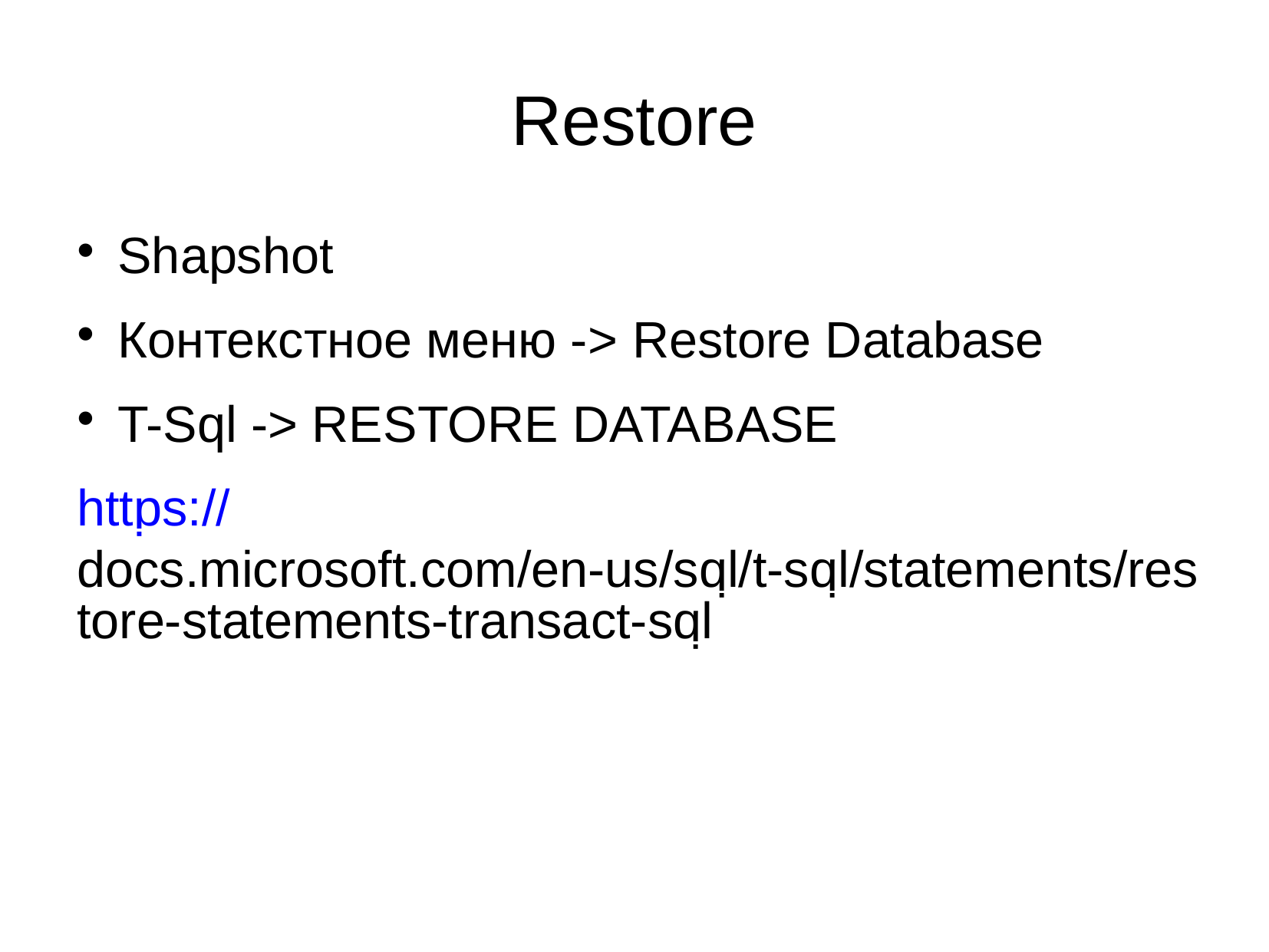

Restore
Shapshot
Контекстное меню -> Restore Database
T-Sql -> RESTORE DATABASE
https://docs.microsoft.com/en-us/sql/t-sql/statements/restore-statements-transact-sql